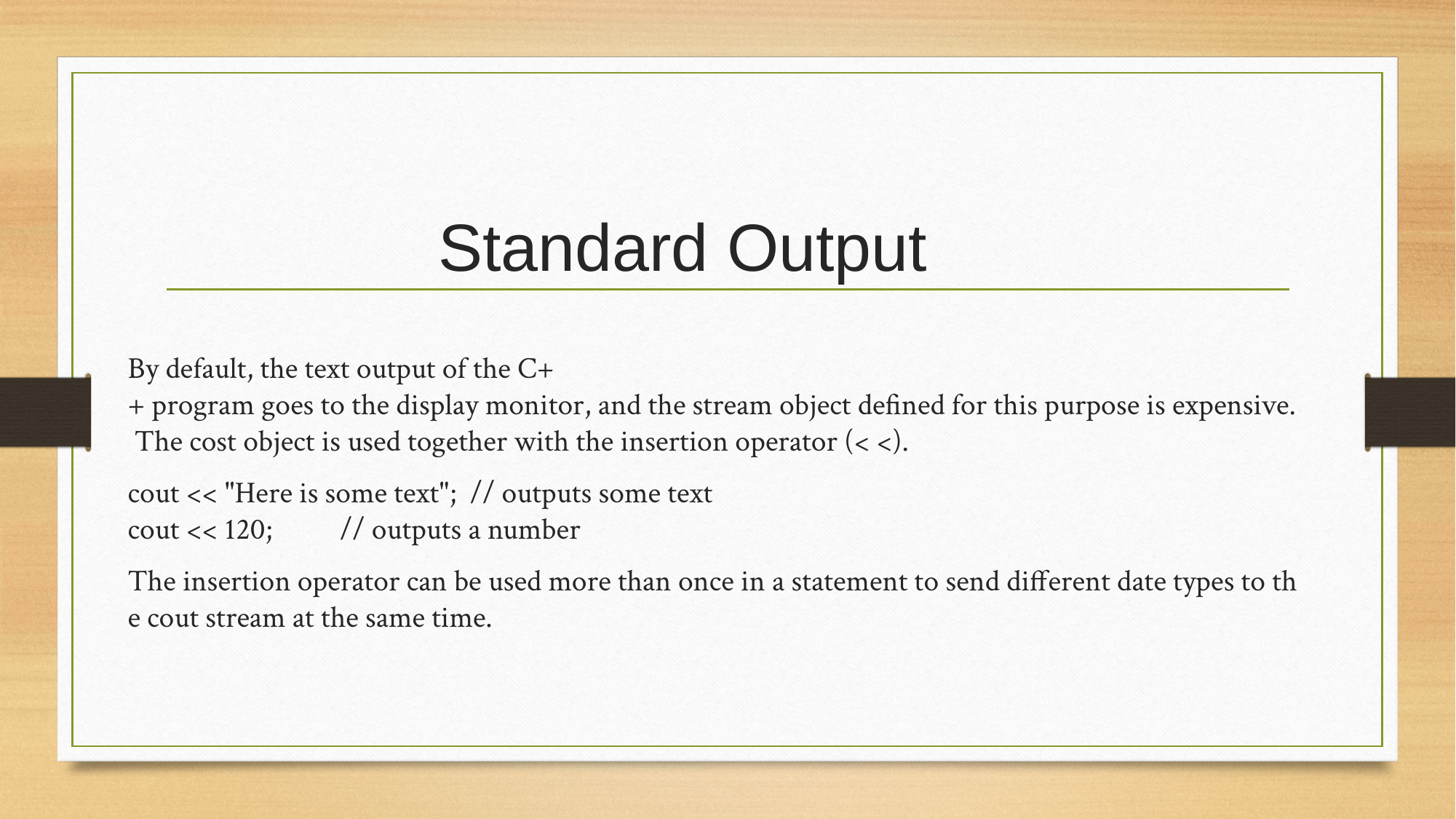

# Standard Output

By default, the text output of the C++ program goes to the display monitor, and the stream object defined for this purpose is expensive. The cost object is used together with the insertion operator (< <).
cout << "Here is some text";  // outputs some text
cout << 120;          // outputs a number
The insertion operator can be used more than once in a statement to send different date types to the cout stream at the same time.